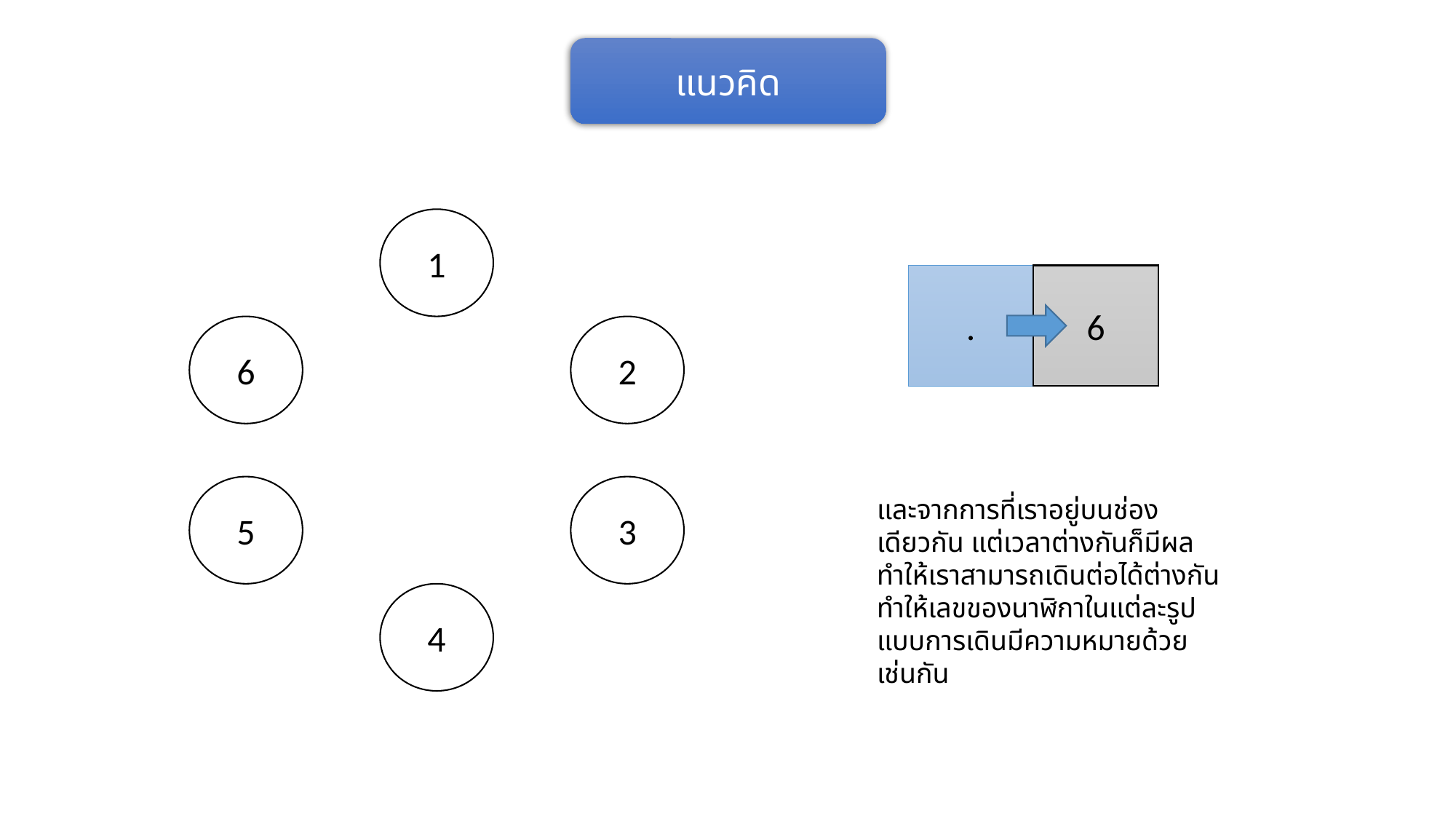

แนวคิด
1
.
6

6
2
5
3
และจากการที่เราอยู่บนช่องเดียวกัน แต่เวลาต่างกันก็มีผลทำให้เราสามารถเดินต่อได้ต่างกัน
ทำให้เลขของนาฬิกาในแต่ละรูปแบบการเดินมีความหมายด้วยเช่นกัน
4